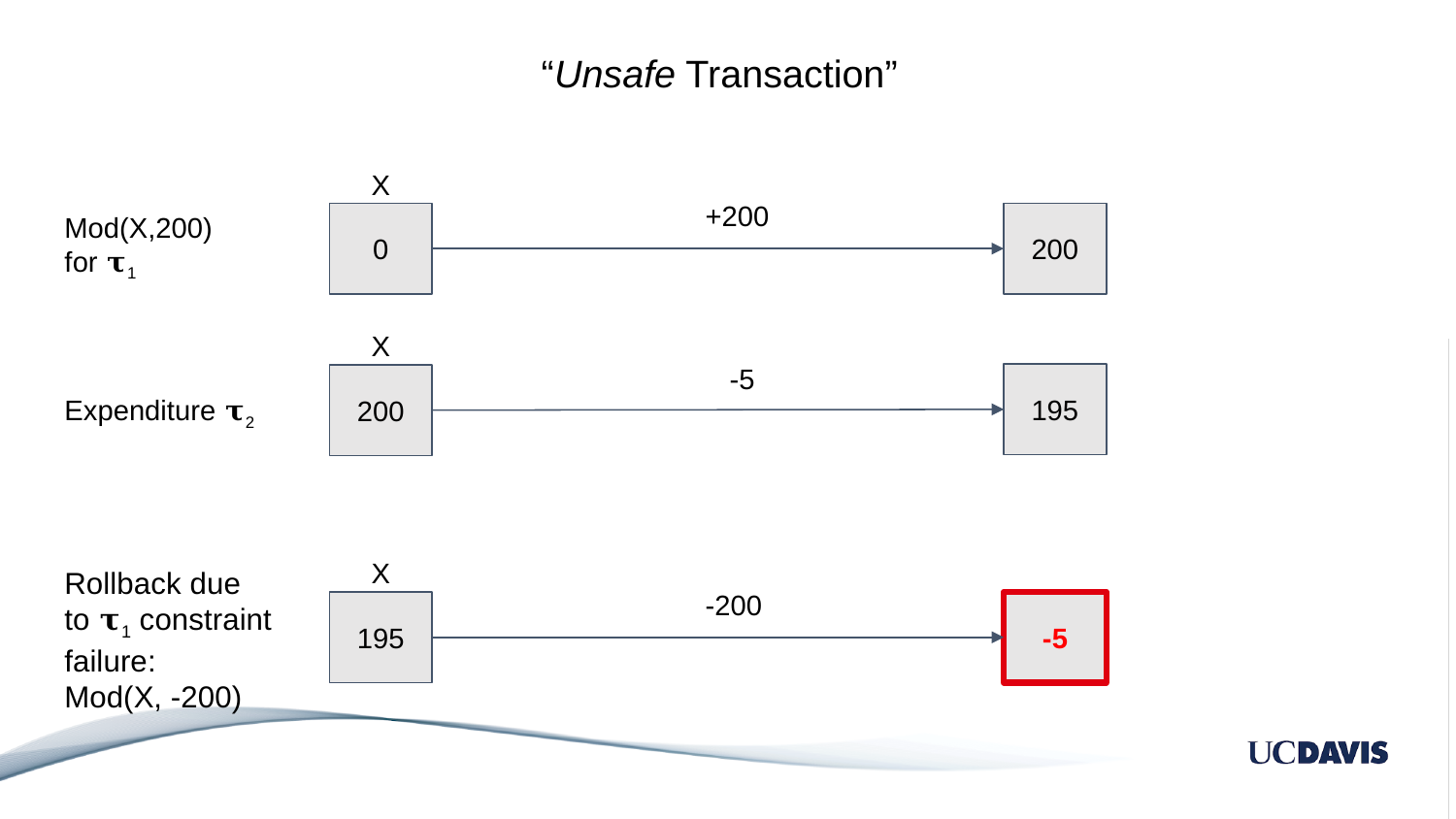

“Unsafe Transaction”
X
+200
Mod(X,200) for 𝛕1
0
200
X
-5
195
200
Expenditure 𝛕2
X
Rollback due to 𝛕1 constraint failure:
Mod(X, -200)
-200
195
-5